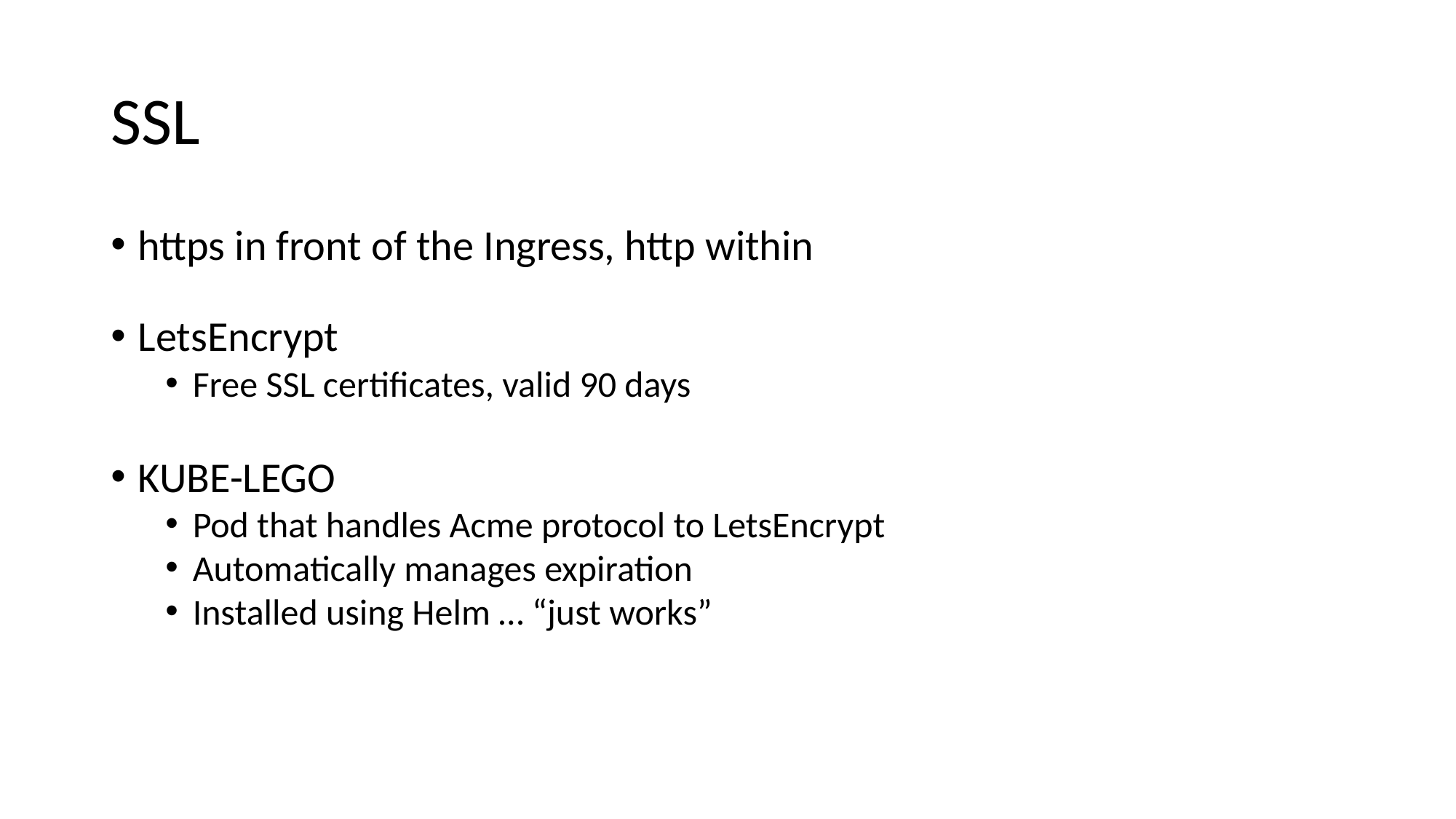

SSL
https in front of the Ingress, http within

LetsEncrypt
Free SSL certificates, valid 90 days

KUBE-LEGO
Pod that handles Acme protocol to LetsEncrypt
Automatically manages expiration
Installed using Helm … “just works”